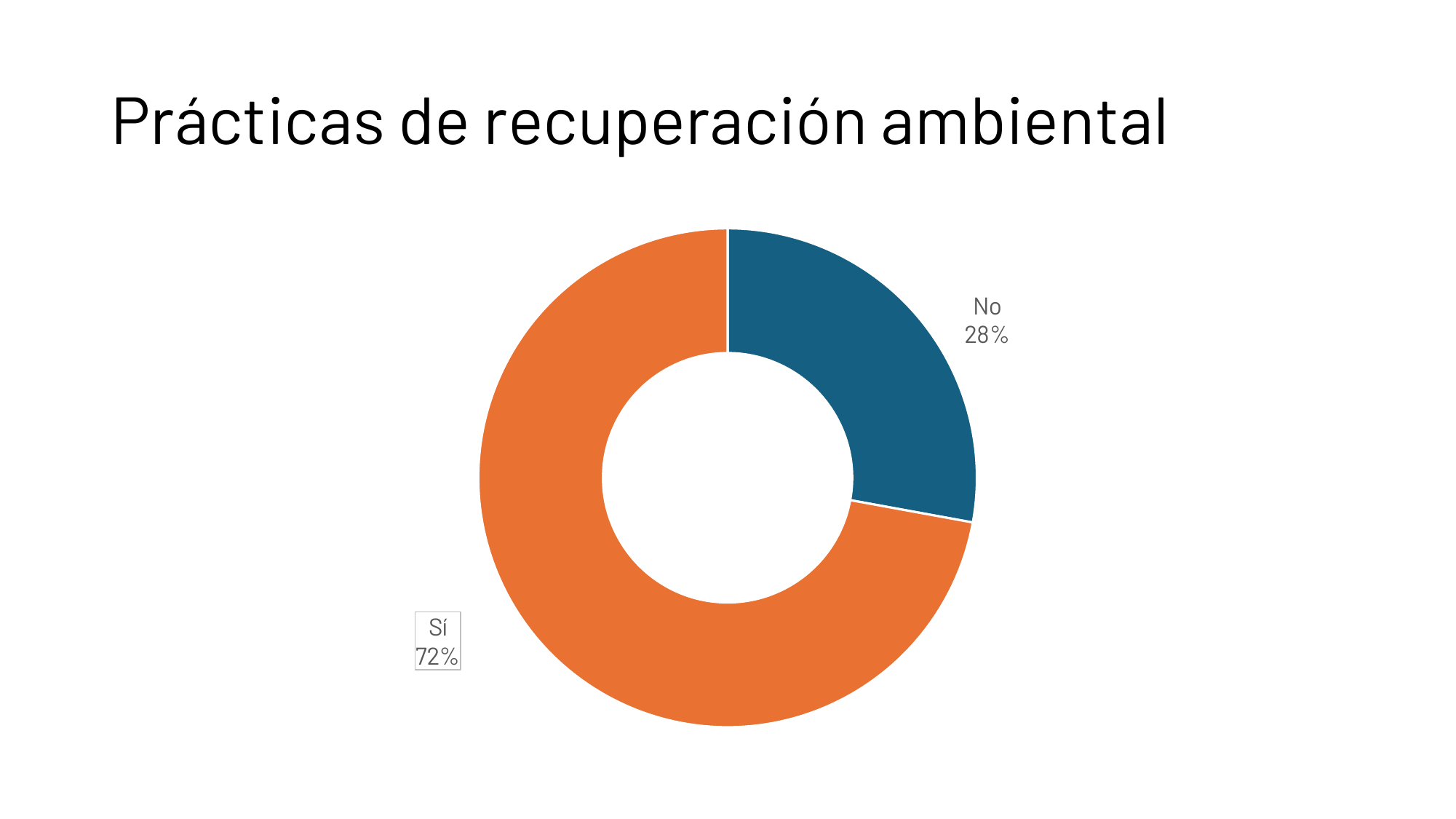

# Prácticas de recuperación ambiental

### Chart

| Category |  |
|---|---|
| No | 0.27868852459016397 |
| Sí | 0.7213114754098361 |